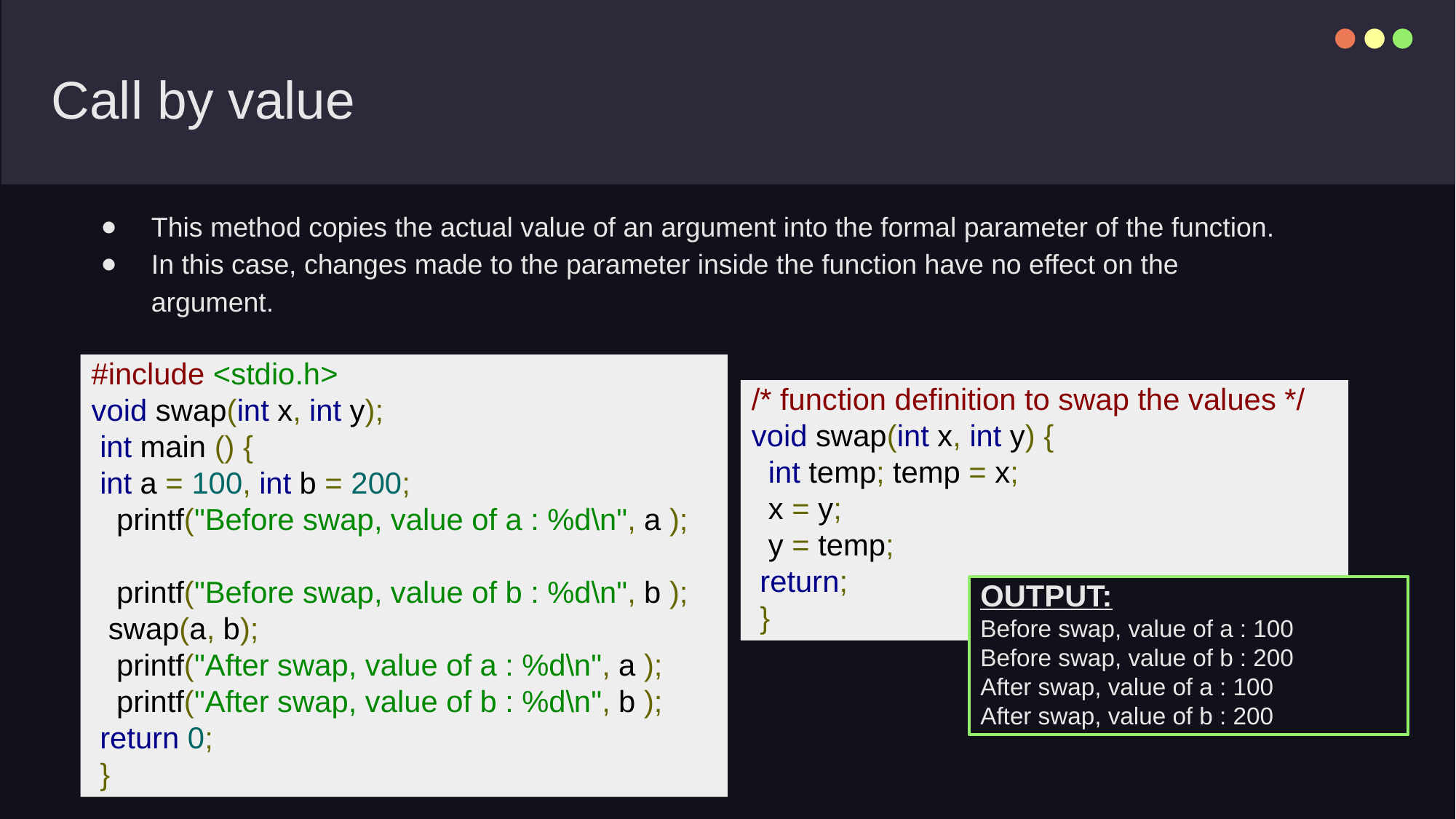

# Call by value
This method copies the actual value of an argument into the formal parameter of the function.
In this case, changes made to the parameter inside the function have no effect on the argument.
#include <stdio.h>
void swap(int x, int y);
 int main () {
 int a = 100, int b = 200;
   printf("Before swap, value of a : %d\n", a );
   printf("Before swap, value of b : %d\n", b );
  swap(a, b);
   printf("After swap, value of a : %d\n", a );
   printf("After swap, value of b : %d\n", b );
 return 0;
 }
/* function definition to swap the values */  void swap(int x, int y) {
  int temp; temp = x;
  x = y;
  y = temp;
 return;
 }
OUTPUT:
Before swap, value of a : 100
Before swap, value of b : 200
After swap, value of a : 100
After swap, value of b : 200